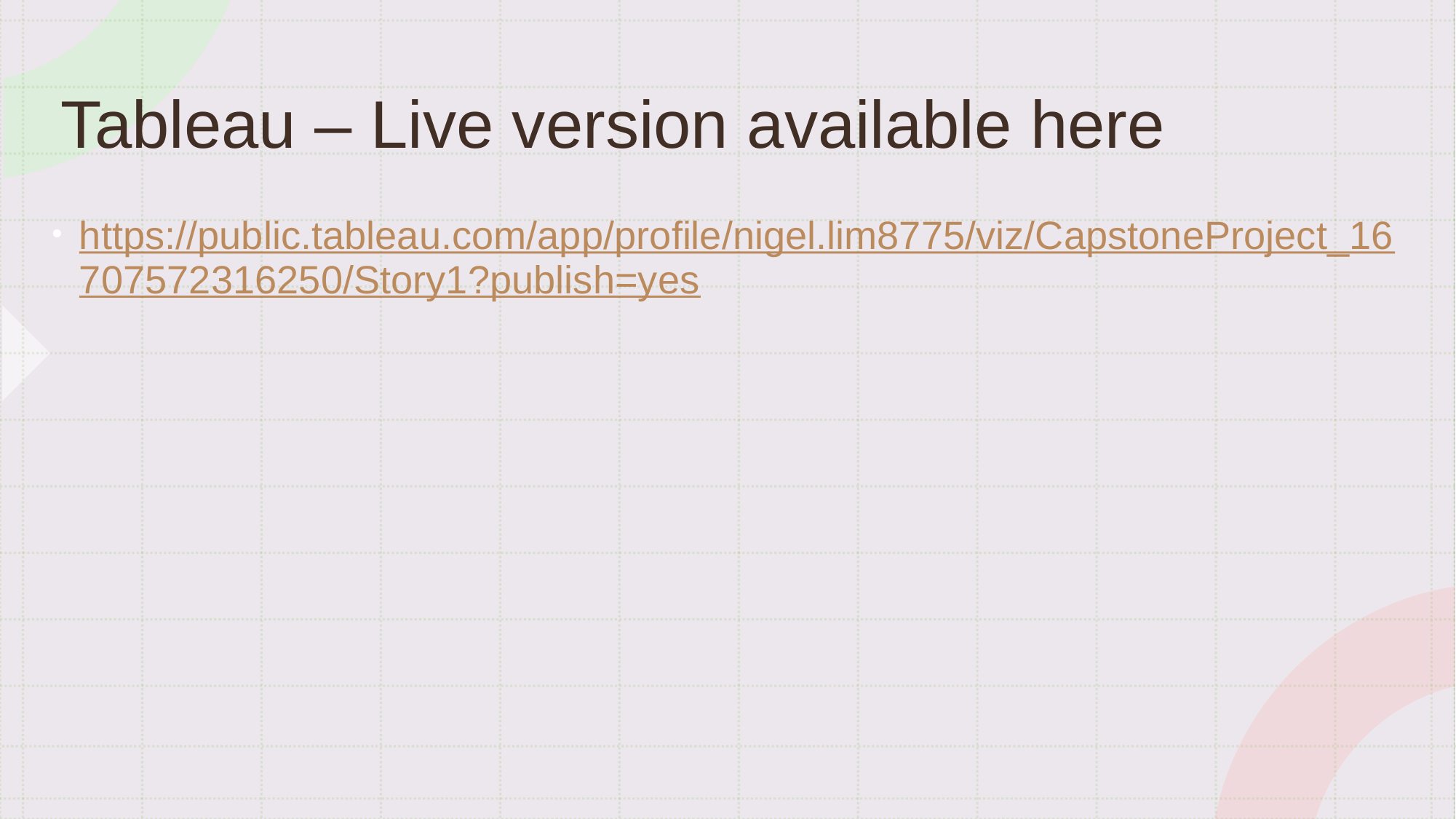

# Tableau – Live version available here
https://public.tableau.com/app/profile/nigel.lim8775/viz/CapstoneProject_16707572316250/Story1?publish=yes